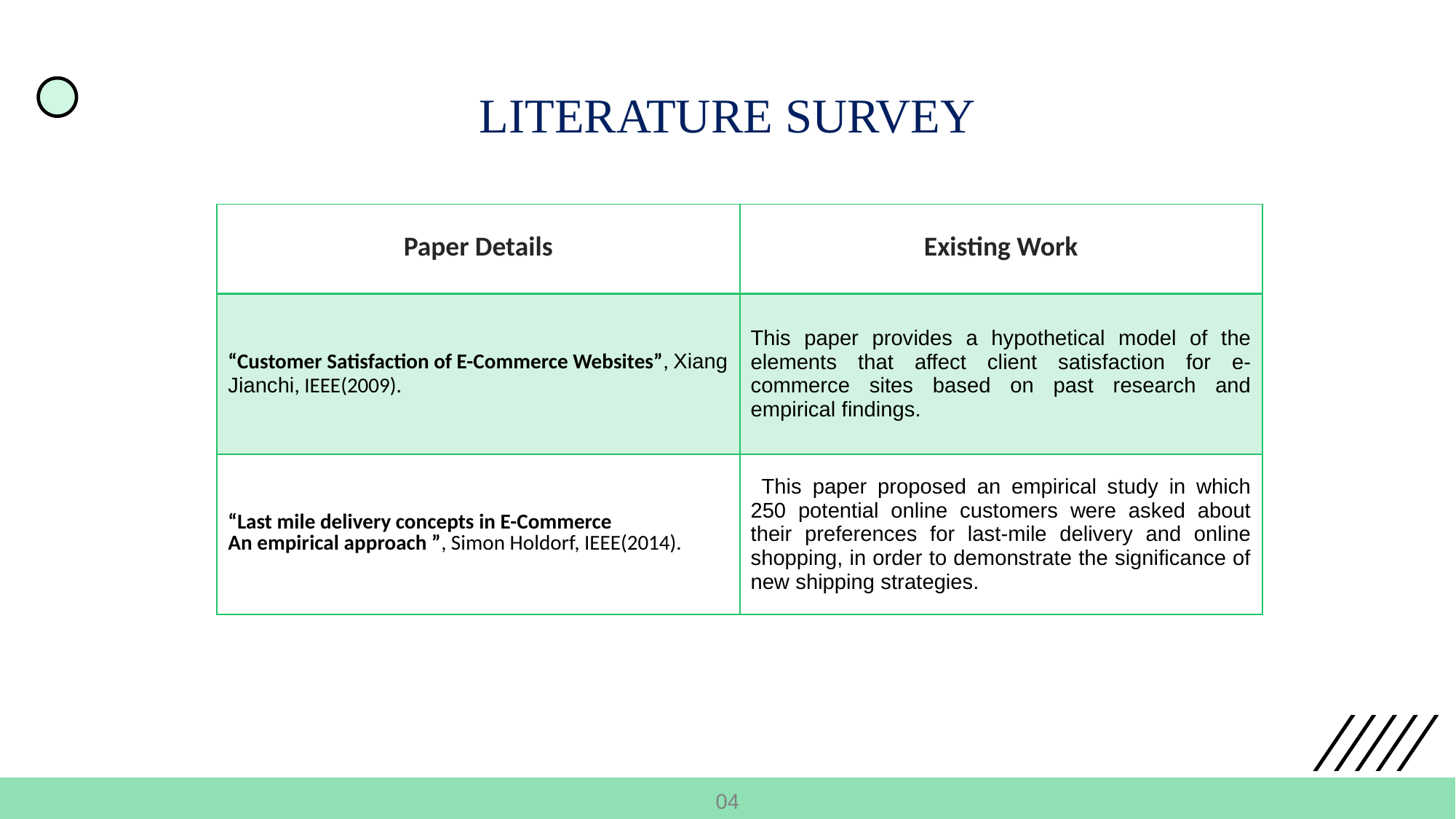

LITERATURE SURVEY
| Paper Details | Existing Work |
| --- | --- |
| “Customer Satisfaction of E-Commerce Websites”, Xiang Jianchi, IEEE(2009). | This paper provides a hypothetical model of the elements that affect client satisfaction for e-commerce sites based on past research and empirical findings. |
| “Last mile delivery concepts in E-Commerce An empirical approach ”, Simon Holdorf, IEEE(2014). | This paper proposed an empirical study in which 250 potential online customers were asked about their preferences for last-mile delivery and online shopping, in order to demonstrate the significance of new shipping strategies. |

04